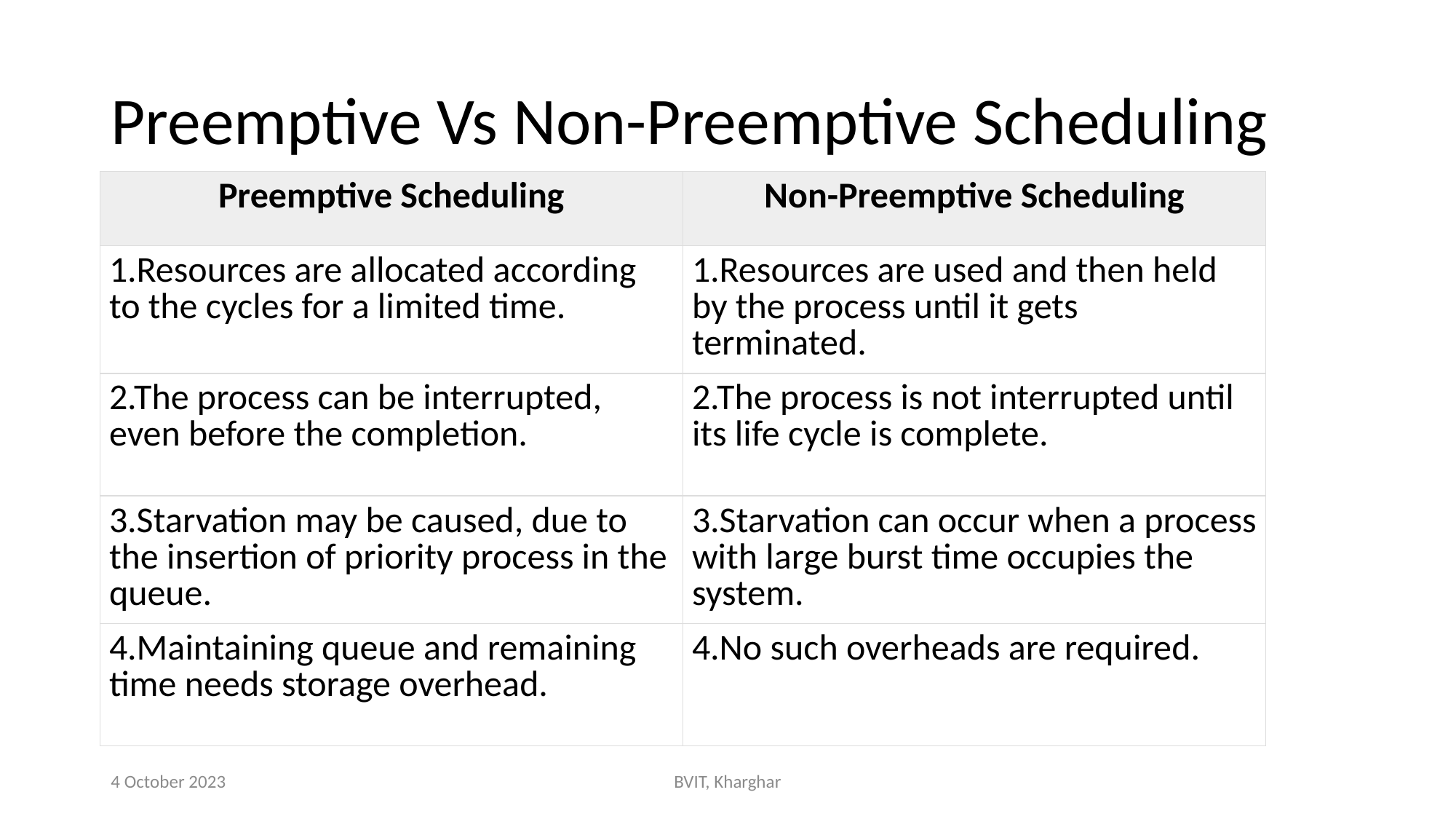

# Preemptive Vs Non-Preemptive Scheduling
| Preemptive Scheduling | Non-Preemptive Scheduling |
| --- | --- |
| 1.Resources are allocated according to the cycles for a limited time. | 1.Resources are used and then held by the process until it gets terminated. |
| 2.The process can be interrupted, even before the completion. | 2.The process is not interrupted until its life cycle is complete. |
| 3.Starvation may be caused, due to the insertion of priority process in the queue. | 3.Starvation can occur when a process with large burst time occupies the system. |
| 4.Maintaining queue and remaining time needs storage overhead. | 4.No such overheads are required. |
4 October 2023
BVIT, Kharghar